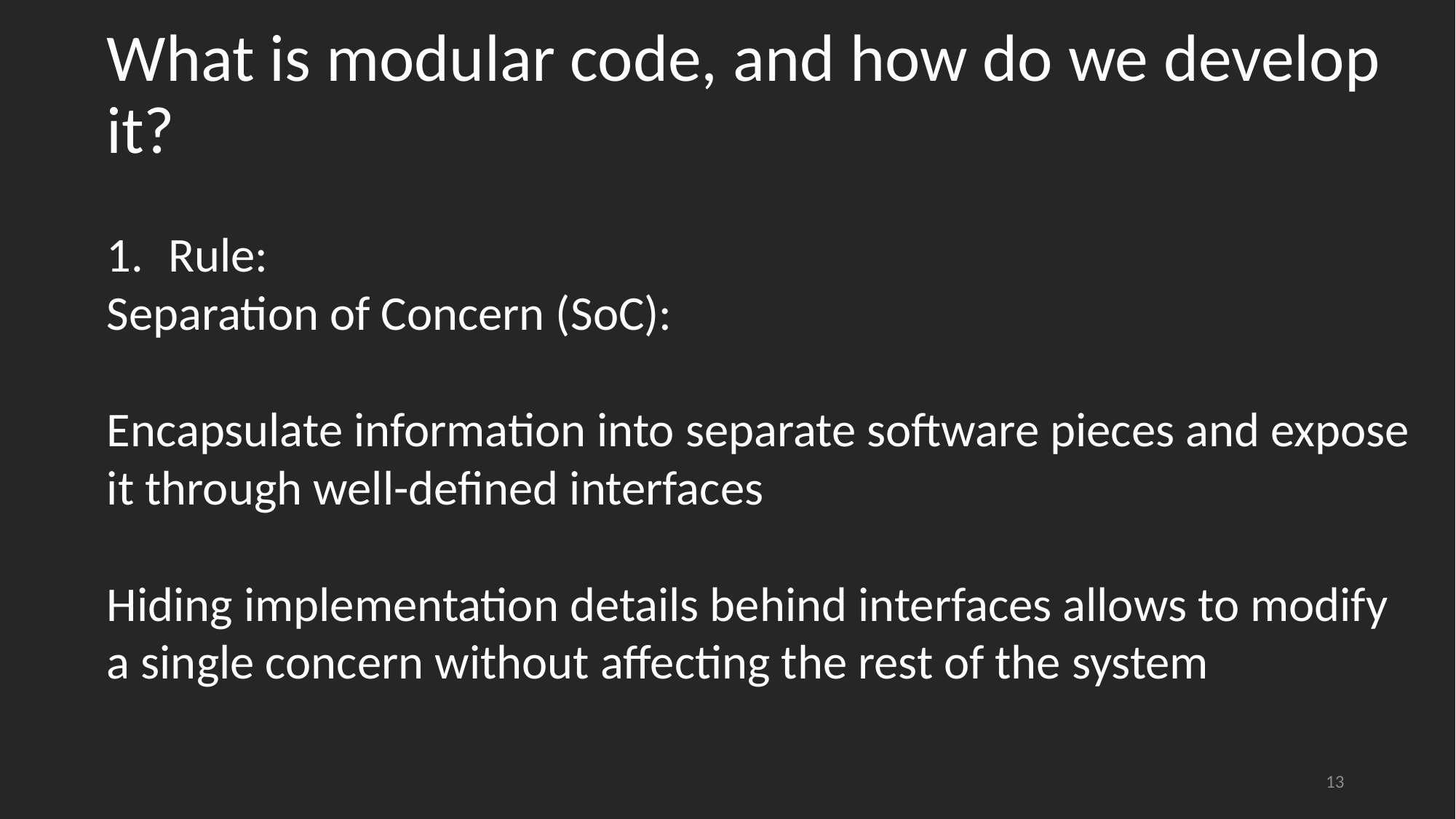

What is modular code, and how do we develop it?
Rule:
Separation of Concern (SoC):

Encapsulate information into separate software pieces and expose it through well-defined interfaces

Hiding implementation details behind interfaces allows to modify a single concern without affecting the rest of the system
13